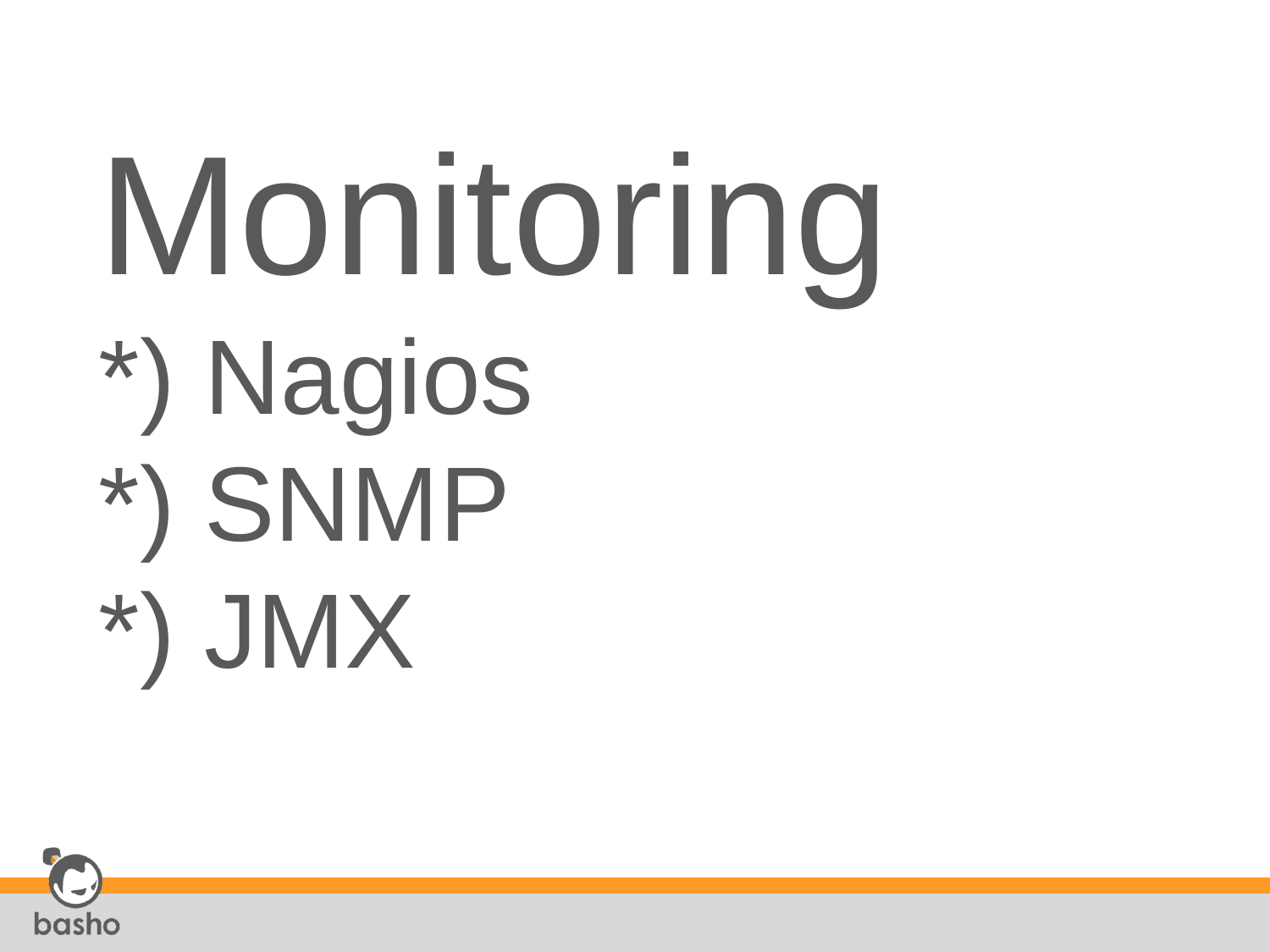

# Monitoring *) Nagios *) SNMP *) JMX